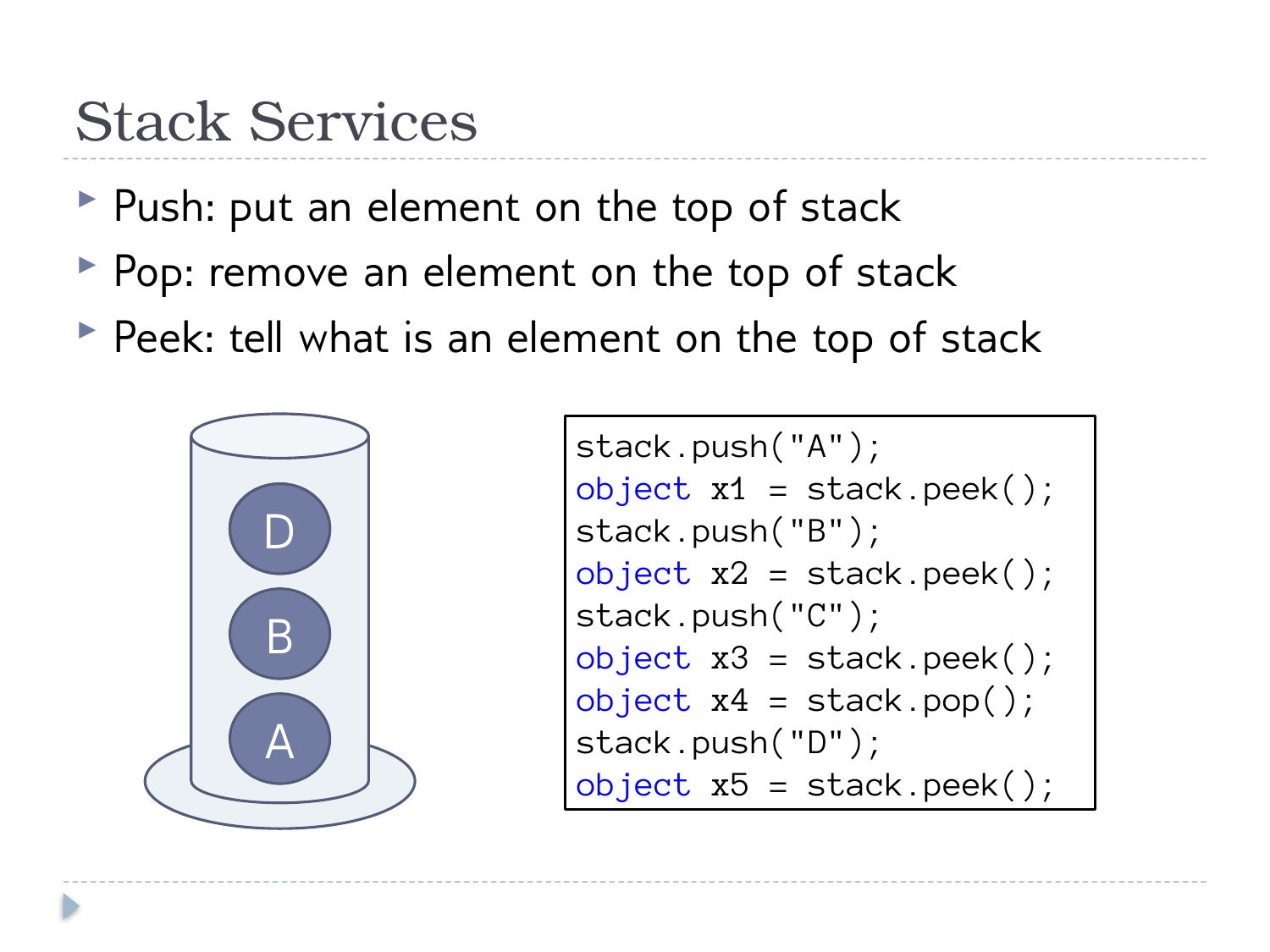

# Stack Services
Push: put an element on the top of stack
Pop: remove an element on the top of stack
Peek: tell what is an element on the top of stack

stack.push("A");
object x1 = stack.peek();
stack.push("B");
object x2 = stack.peek();
stack.push("C");
object x3 = stack.peek();
object x4 = stack.pop();
stack.push("D");
object x5 = stack.peek();
C
D
B
A